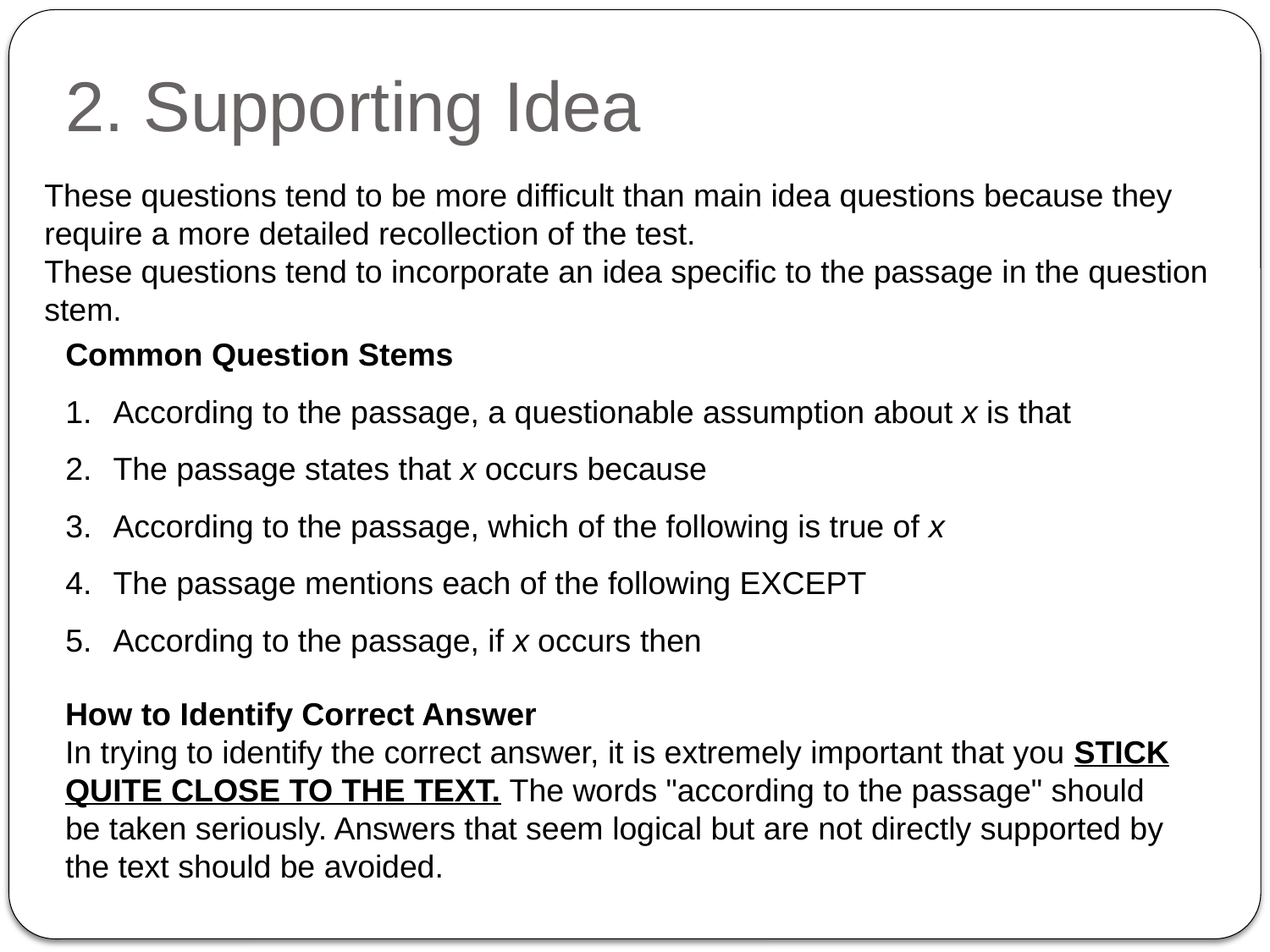

# 2. Supporting Idea
These questions tend to be more difficult than main idea questions because they require a more detailed recollection of the test.
These questions tend to incorporate an idea specific to the passage in the question stem.
Common Question Stems
According to the passage, a questionable assumption about x is that
The passage states that x occurs because
According to the passage, which of the following is true of x
The passage mentions each of the following EXCEPT
According to the passage, if x occurs then
How to Identify Correct Answer
In trying to identify the correct answer, it is extremely important that you STICK QUITE CLOSE TO THE TEXT. The words "according to the passage" should be taken seriously. Answers that seem logical but are not directly supported by the text should be avoided.